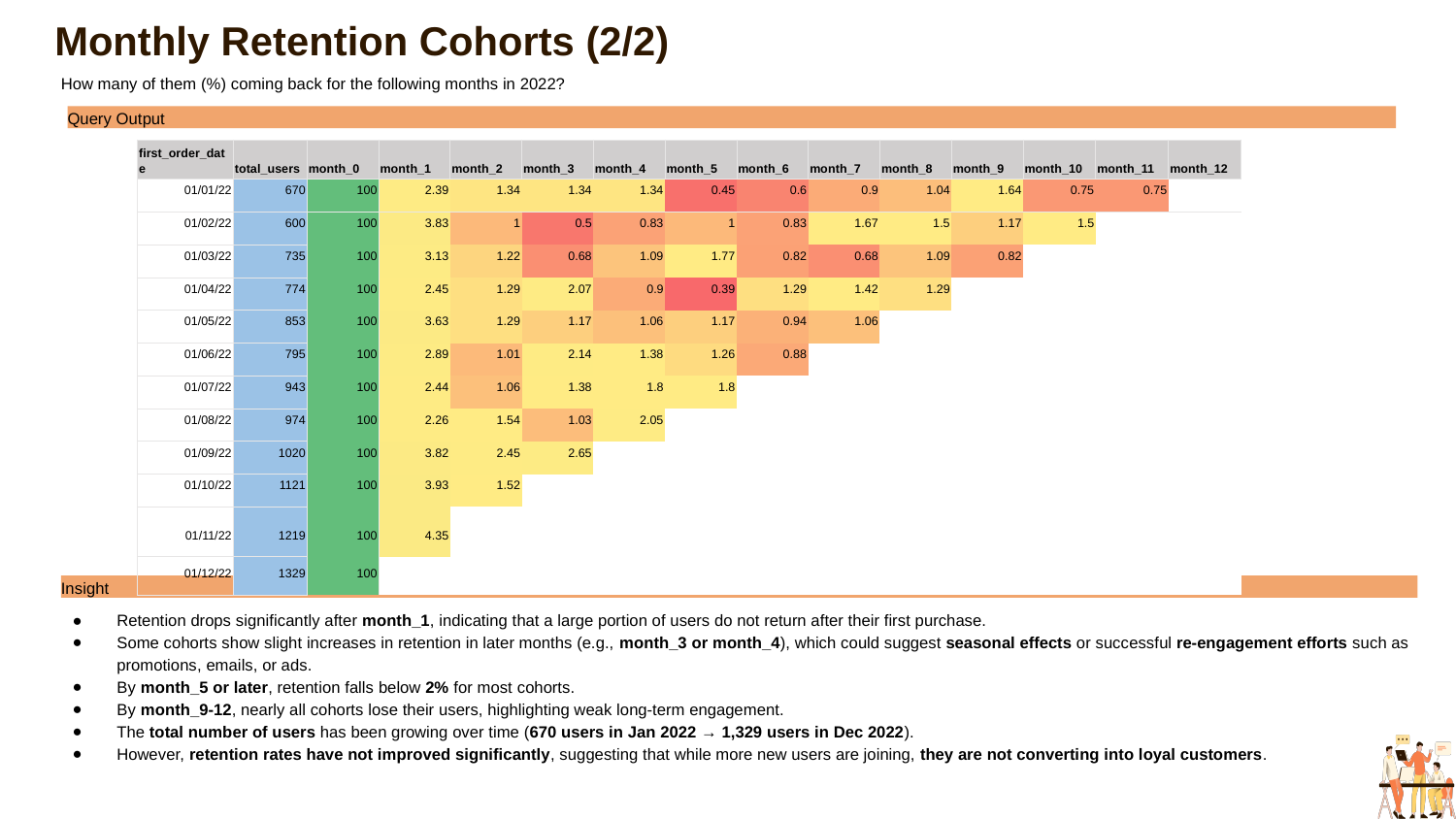

Monthly Retention Cohorts (2/2)
How many of them (%) coming back for the following months in 2022?
Query Output
Hypothesis
Alpha
Statistical Test
Kriteria Keputusan
Kesimpulan
Insight bisnis
| first\_order\_date | total\_users | month\_0 | month\_1 | month\_2 | month\_3 | month\_4 | month\_5 | month\_6 | month\_7 | month\_8 | month\_9 | month\_10 | month\_11 | month\_12 |
| --- | --- | --- | --- | --- | --- | --- | --- | --- | --- | --- | --- | --- | --- | --- |
| 01/01/22 | 670 | 100 | 2.39 | 1.34 | 1.34 | 1.34 | 0.45 | 0.6 | 0.9 | 1.04 | 1.64 | 0.75 | 0.75 |  |
| 01/02/22 | 600 | 100 | 3.83 | 1 | 0.5 | 0.83 | 1 | 0.83 | 1.67 | 1.5 | 1.17 | 1.5 |  |  |
| 01/03/22 | 735 | 100 | 3.13 | 1.22 | 0.68 | 1.09 | 1.77 | 0.82 | 0.68 | 1.09 | 0.82 |  |  |  |
| 01/04/22 | 774 | 100 | 2.45 | 1.29 | 2.07 | 0.9 | 0.39 | 1.29 | 1.42 | 1.29 |  |  |  |  |
| 01/05/22 | 853 | 100 | 3.63 | 1.29 | 1.17 | 1.06 | 1.17 | 0.94 | 1.06 |  |  |  |  |  |
| 01/06/22 | 795 | 100 | 2.89 | 1.01 | 2.14 | 1.38 | 1.26 | 0.88 |  |  |  |  |  |  |
| 01/07/22 | 943 | 100 | 2.44 | 1.06 | 1.38 | 1.8 | 1.8 |  |  |  |  |  |  |  |
| 01/08/22 | 974 | 100 | 2.26 | 1.54 | 1.03 | 2.05 |  |  |  |  |  |  |  |  |
| 01/09/22 | 1020 | 100 | 3.82 | 2.45 | 2.65 |  |  |  |  |  |  |  |  |  |
| 01/10/22 | 1121 | 100 | 3.93 | 1.52 |  |  |  |  |  |  |  |  |  |  |
| 01/11/22 | 1219 | 100 | 4.35 |  |  |  |  |  |  |  |  |  |  |  |
| 01/12/22 | 1329 | 100 |  |  |  |  |  |  |  |  |  |  |  |  |
Insight
Retention drops significantly after month_1, indicating that a large portion of users do not return after their first purchase.
Some cohorts show slight increases in retention in later months (e.g., month_3 or month_4), which could suggest seasonal effects or successful re-engagement efforts such as promotions, emails, or ads.
By month_5 or later, retention falls below 2% for most cohorts.
By month_9-12, nearly all cohorts lose their users, highlighting weak long-term engagement.
The total number of users has been growing over time (670 users in Jan 2022 → 1,329 users in Dec 2022).
However, retention rates have not improved significantly, suggesting that while more new users are joining, they are not converting into loyal customers.